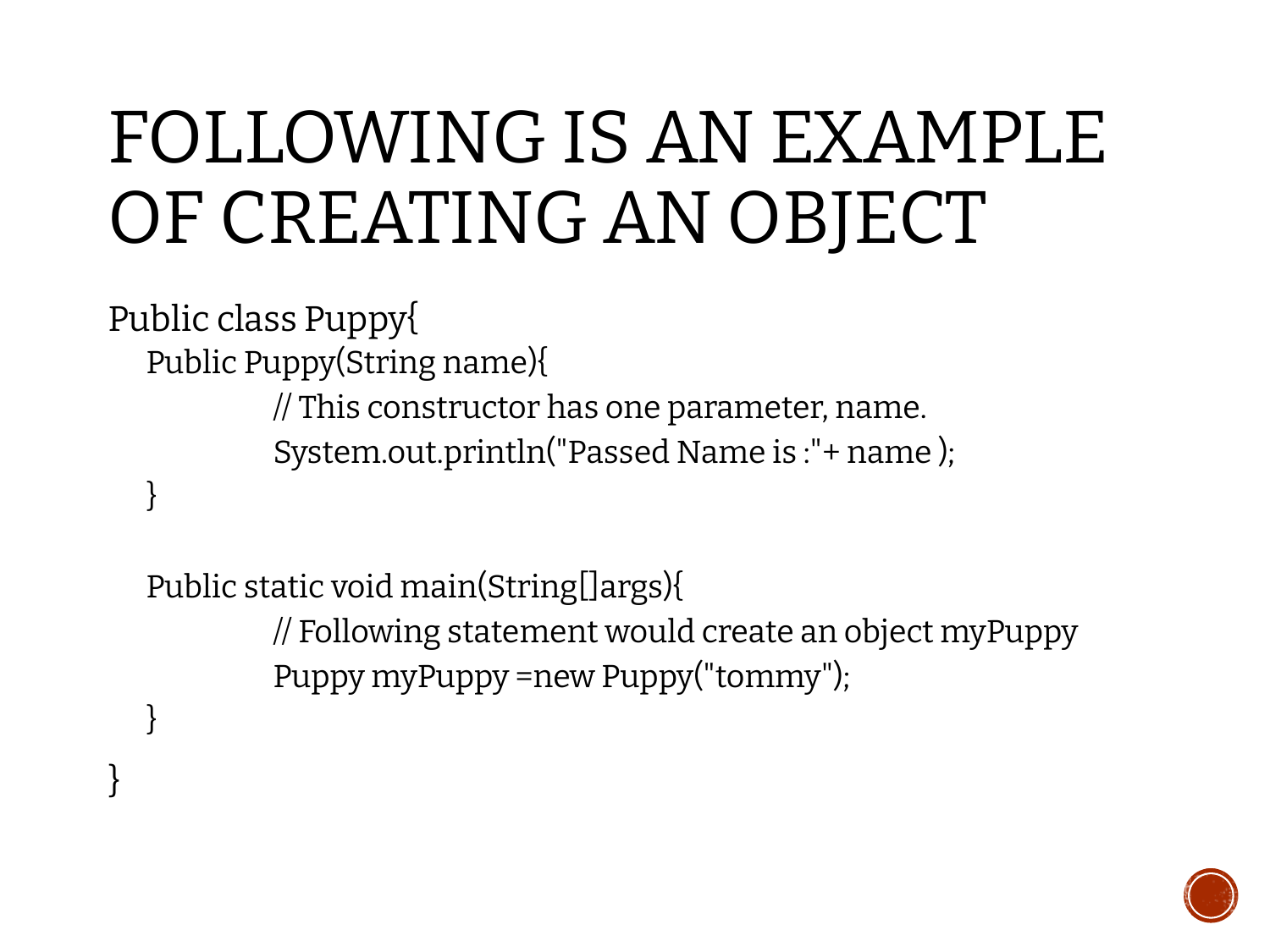

# Following is an example of creating an object
Public class Puppy{
Public Puppy(String name){
	// This constructor has one parameter, name.
	System.out.println("Passed Name is :"+ name );
}

Public static void main(String[]args){
	// Following statement would create an object myPuppy
	Puppy myPuppy =new Puppy("tommy");
}
}